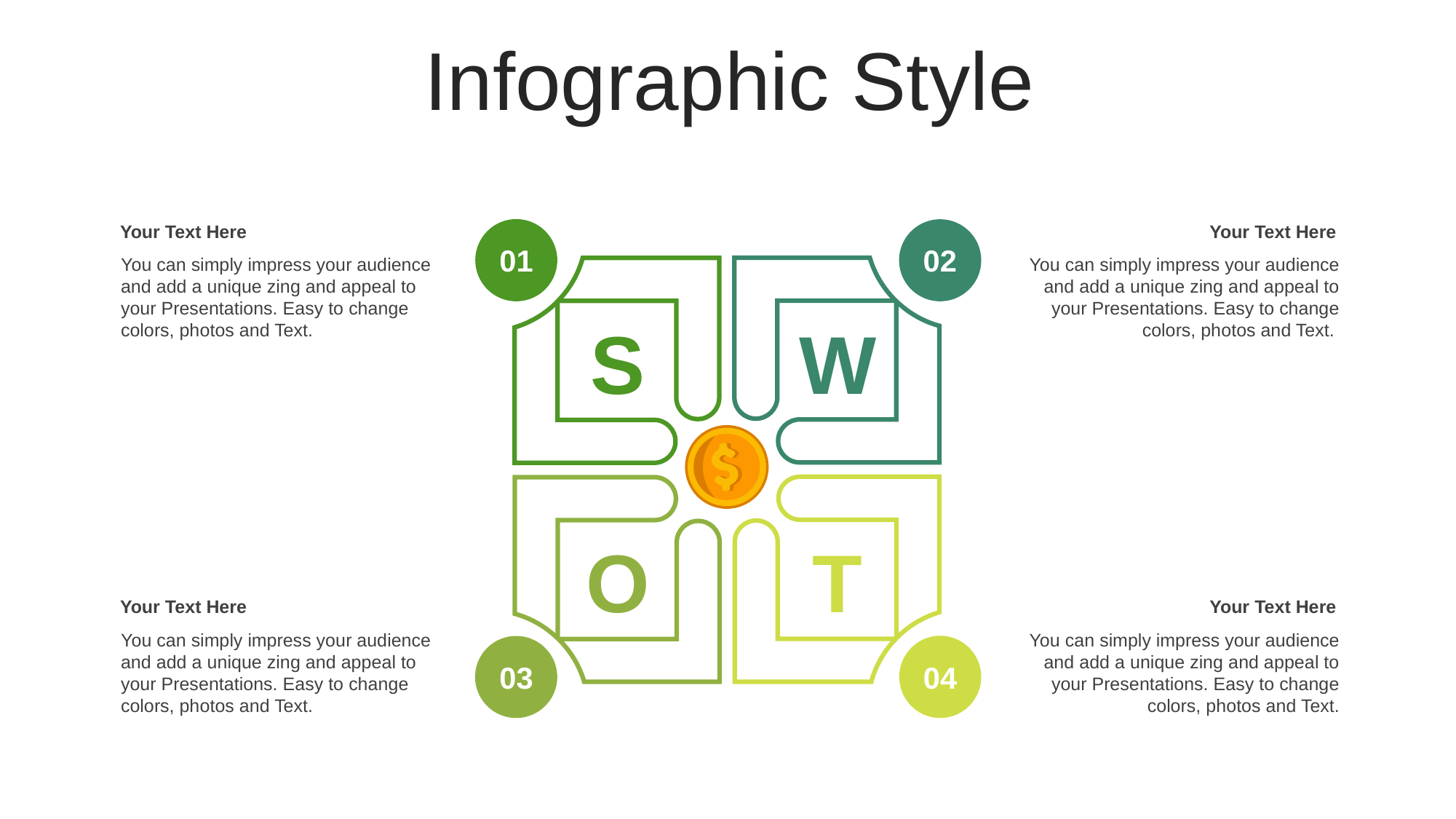

Infographic Style
Your Text Here
You can simply impress your audience and add a unique zing and appeal to your Presentations. Easy to change colors, photos and Text.
Your Text Here
You can simply impress your audience and add a unique zing and appeal to your Presentations. Easy to change colors, photos and Text.

01
02

S
W

O
T
Your Text Here
You can simply impress your audience and add a unique zing and appeal to your Presentations. Easy to change colors, photos and Text.
Your Text Here
You can simply impress your audience and add a unique zing and appeal to your Presentations. Easy to change colors, photos and Text.

04
03